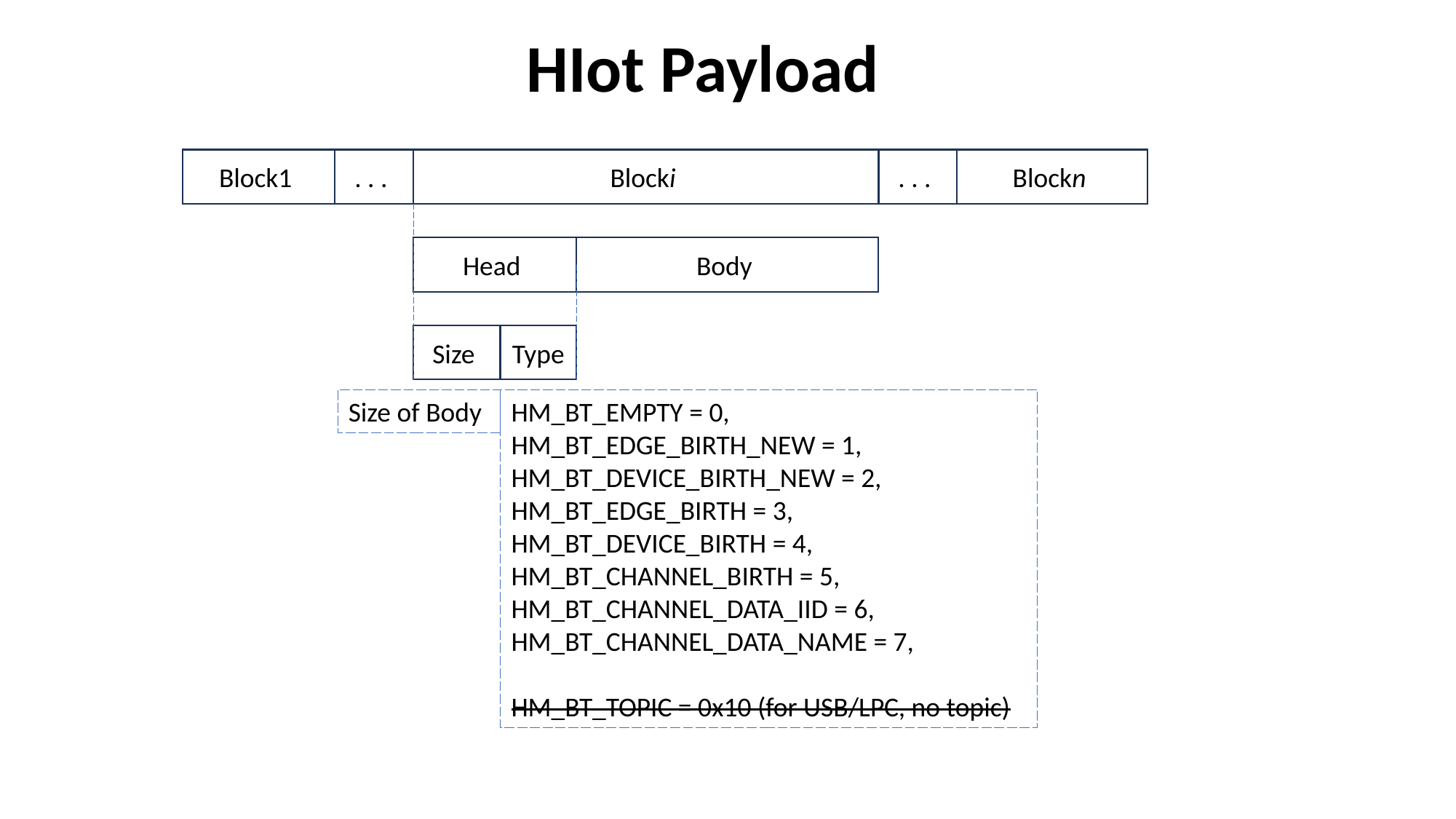

# HIot Payload
Blocki
. . .
. . .
Blockn
Block1

Head
Body
Type
Size
Size of Body
HM_BT_EMPTY = 0,
HM_BT_EDGE_BIRTH_NEW = 1,
HM_BT_DEVICE_BIRTH_NEW = 2,
HM_BT_EDGE_BIRTH = 3,
HM_BT_DEVICE_BIRTH = 4,
HM_BT_CHANNEL_BIRTH = 5,
HM_BT_CHANNEL_DATA_IID = 6,
HM_BT_CHANNEL_DATA_NAME = 7,

HM_BT_TOPIC = 0x10 (for USB/LPC, no topic)